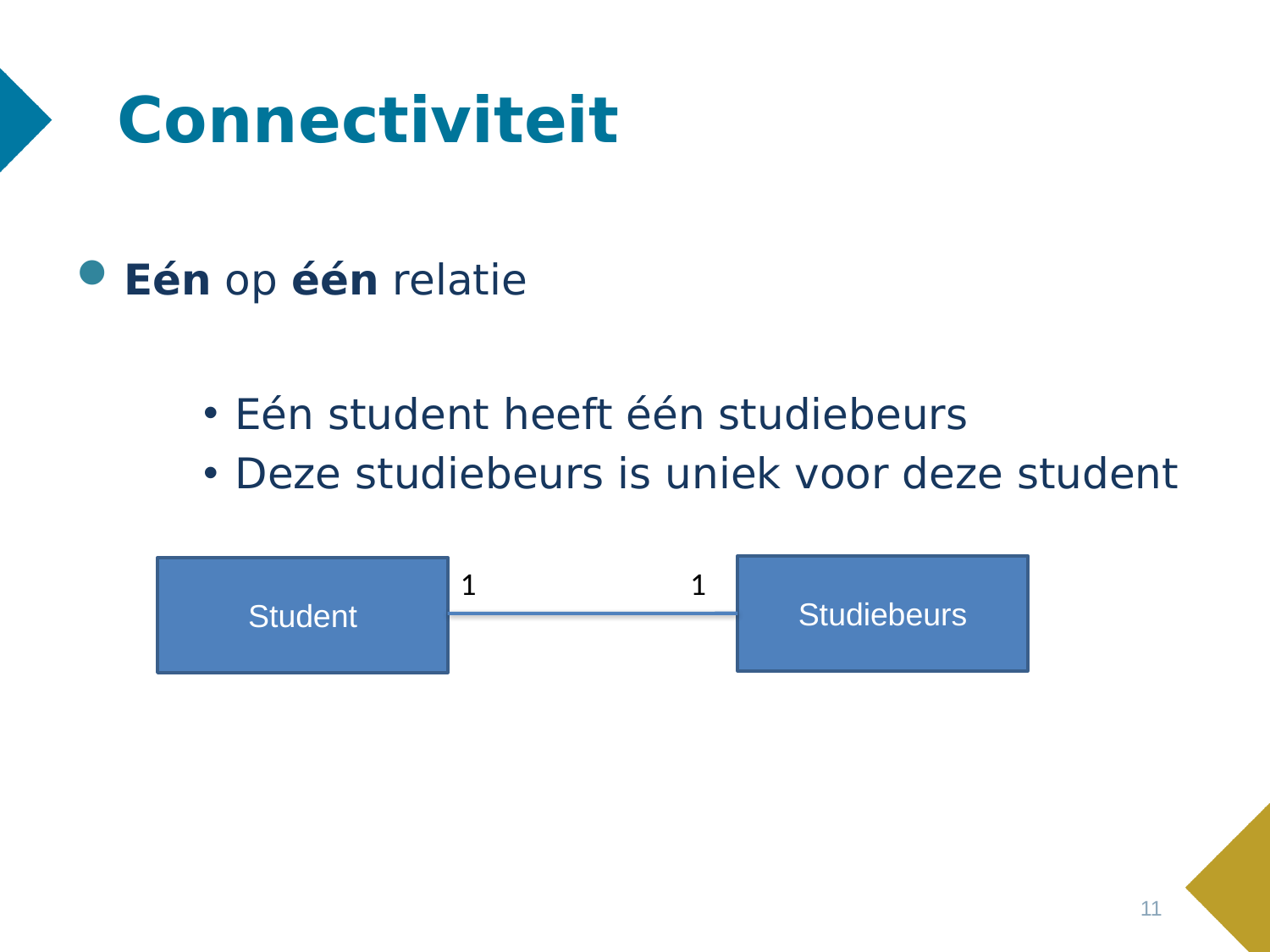

# Connectiviteit
Eén op één relatie

Eén student heeft één studiebeurs
Deze studiebeurs is uniek voor deze student
Studiebeurs
Student
1
1
11